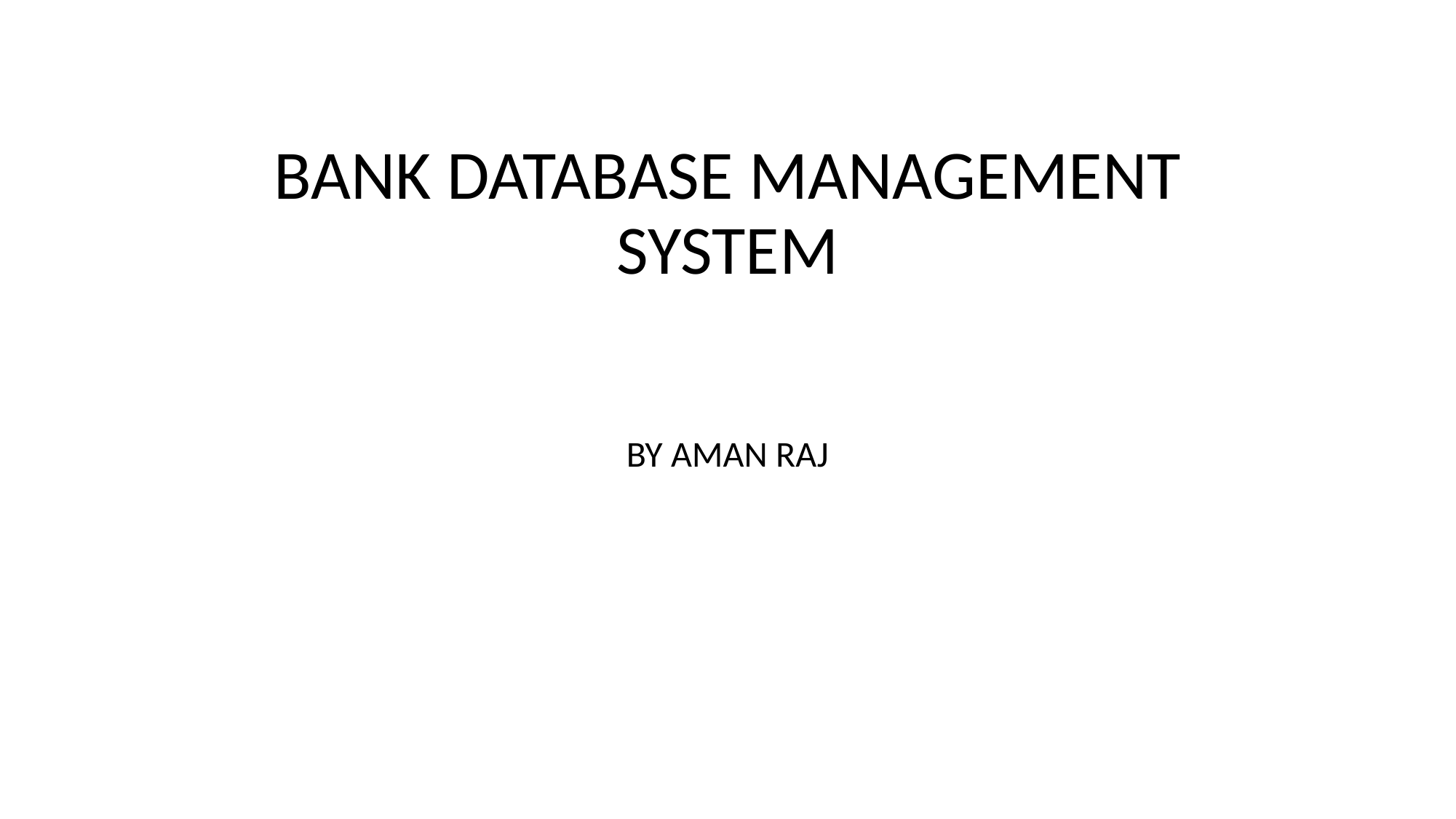

# BANK DATABASE MANAGEMENT SYSTEM
BY AMAN RAJ